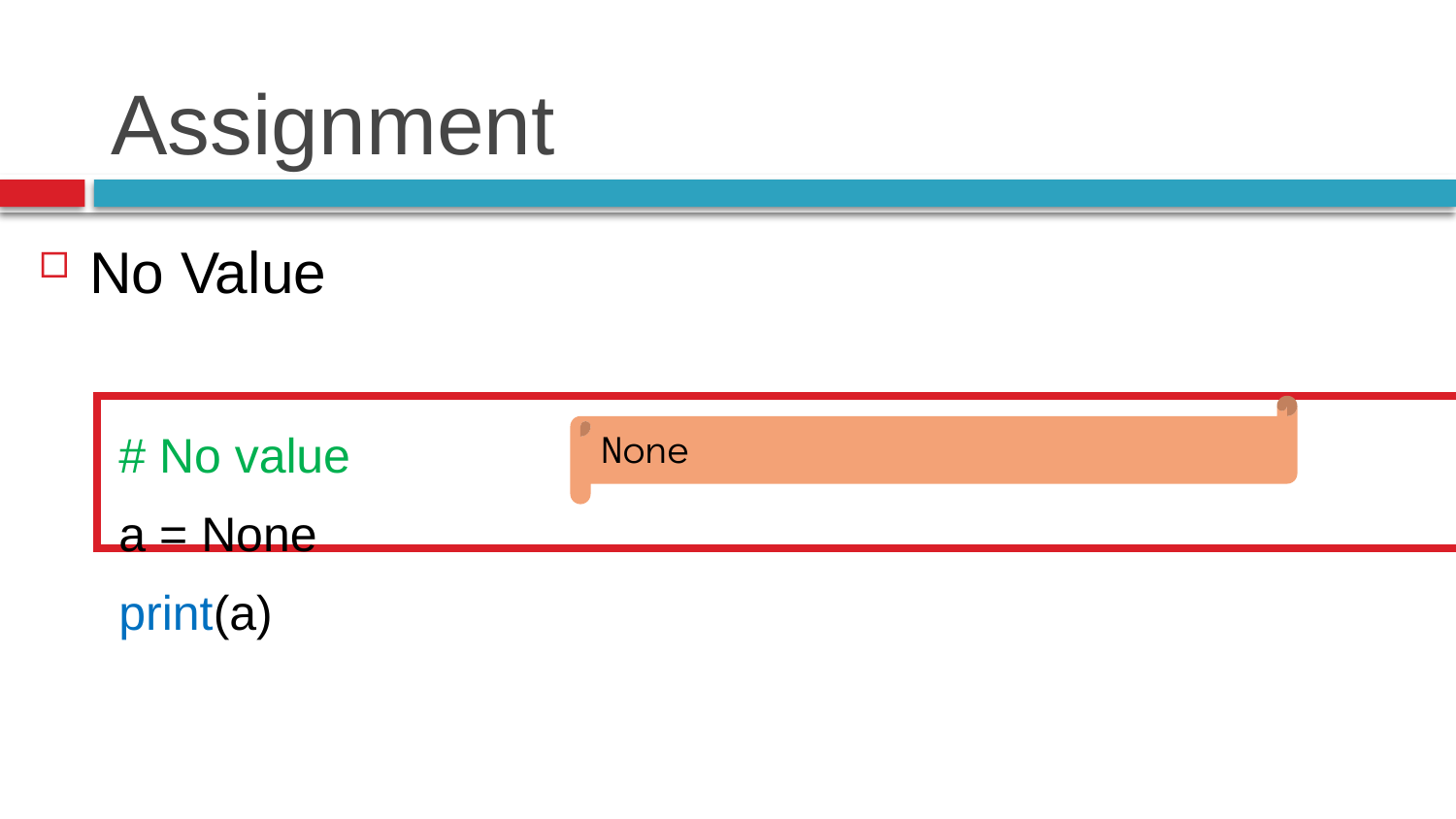

# Assignment
No Value

# No value
a = None
print(a)

None